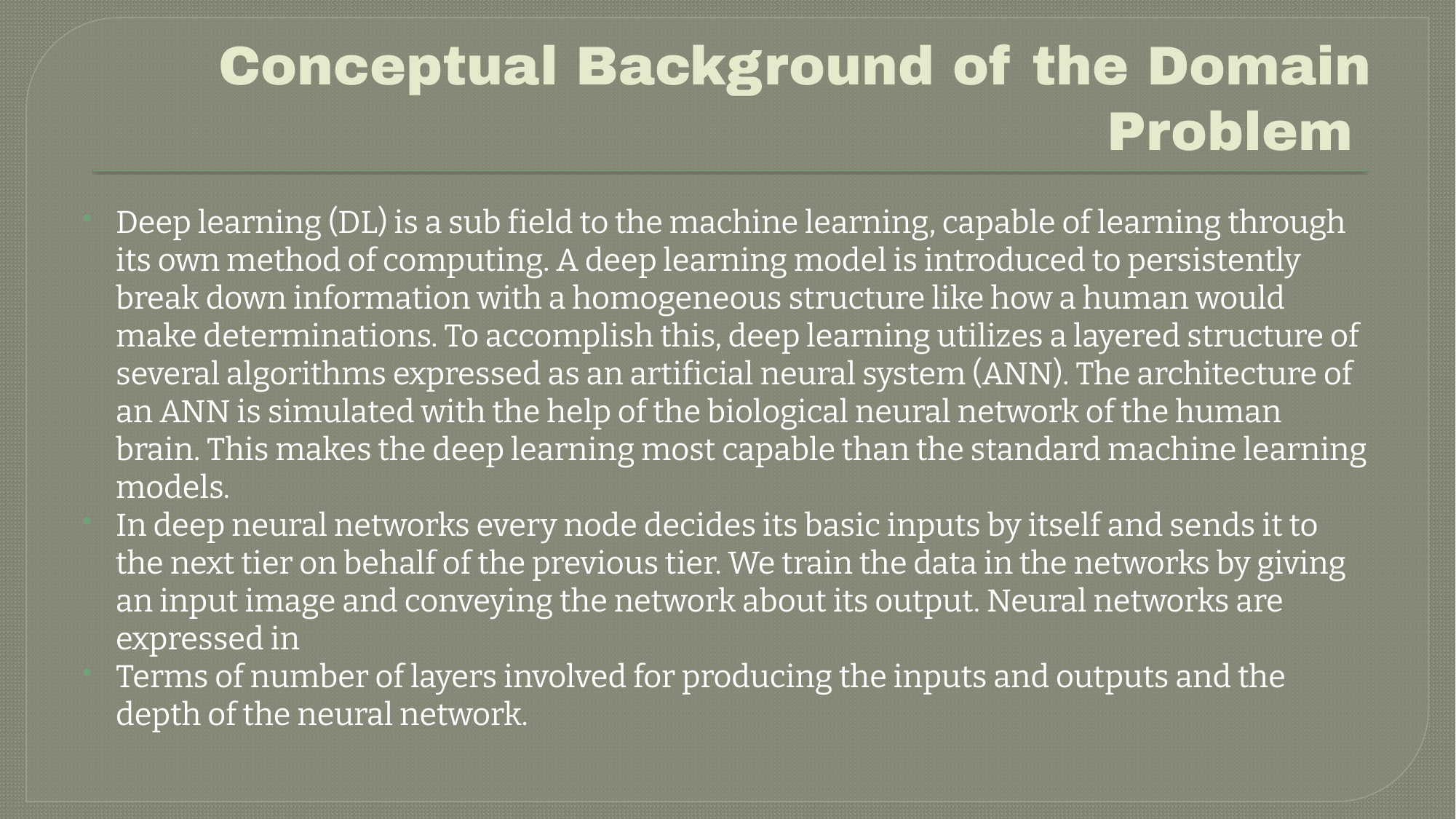

# Conceptual Background of the Domain Problem
Deep learning (DL) is a sub field to the machine learning, capable of learning through its own method of computing. A deep learning model is introduced to persistently break down information with a homogeneous structure like how a human would make determinations. To accomplish this, deep learning utilizes a layered structure of several algorithms expressed as an artificial neural system (ANN). The architecture of an ANN is simulated with the help of the biological neural network of the human brain. This makes the deep learning most capable than the standard machine learning models.
In deep neural networks every node decides its basic inputs by itself and sends it to the next tier on behalf of the previous tier. We train the data in the networks by giving an input image and conveying the network about its output. Neural networks are expressed in
Terms of number of layers involved for producing the inputs and outputs and the depth of the neural network.